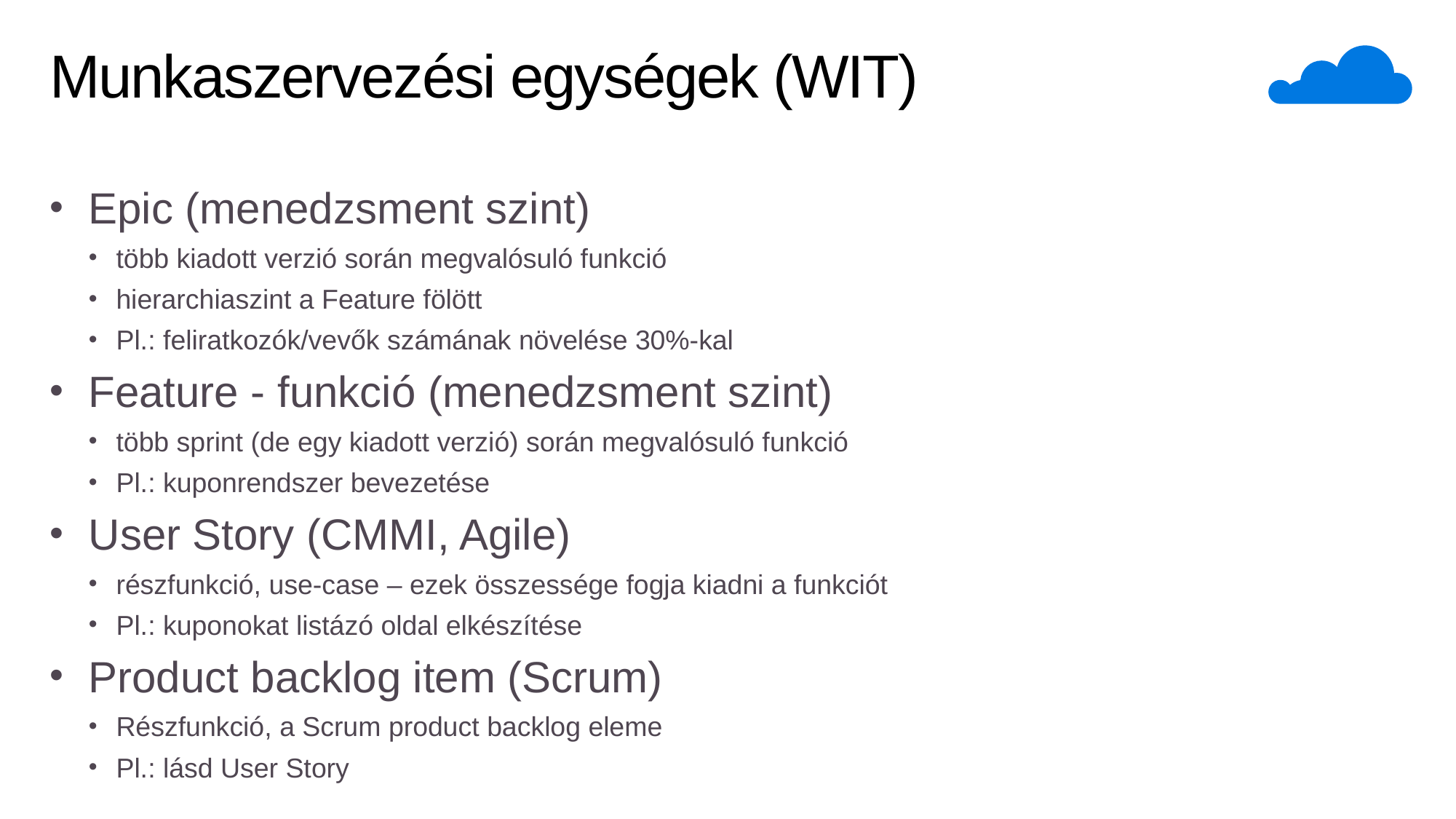

# Munkaszervezési egységek (WIT)
Epic (menedzsment szint)
több kiadott verzió során megvalósuló funkció
hierarchiaszint a Feature fölött
Pl.: feliratkozók/vevők számának növelése 30%-kal
Feature - funkció (menedzsment szint)
több sprint (de egy kiadott verzió) során megvalósuló funkció
Pl.: kuponrendszer bevezetése
User Story (CMMI, Agile)
részfunkció, use-case – ezek összessége fogja kiadni a funkciót
Pl.: kuponokat listázó oldal elkészítése
Product backlog item (Scrum)
Részfunkció, a Scrum product backlog eleme
Pl.: lásd User Story